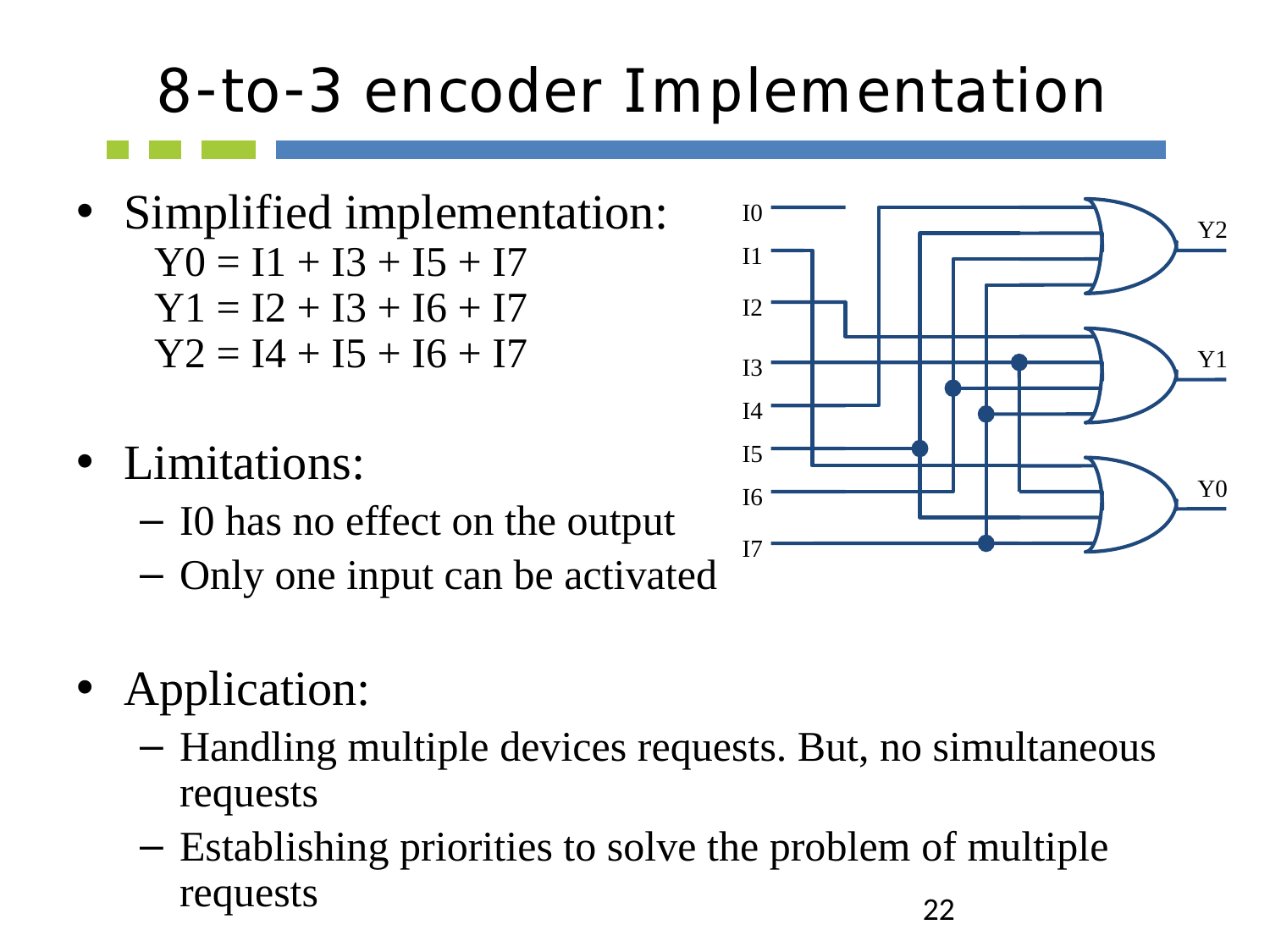

# 8-to-3 encoder Implementation
Simplified implementation:
   Y0 = I1 + I3 + I5 + I7
   Y1 = I2 + I3 + I6 + I7
   Y2 = I4 + I5 + I6 + I7

Limitations:
I0 has no effect on the output
Only one input can be activated

Application:
Handling multiple devices requests. But, no simultaneous requests
Establishing priorities to solve the problem of multiple requests
I0

Y2
I1

I2

Y1
I3

I4

I5

Y0
I6

I7

22